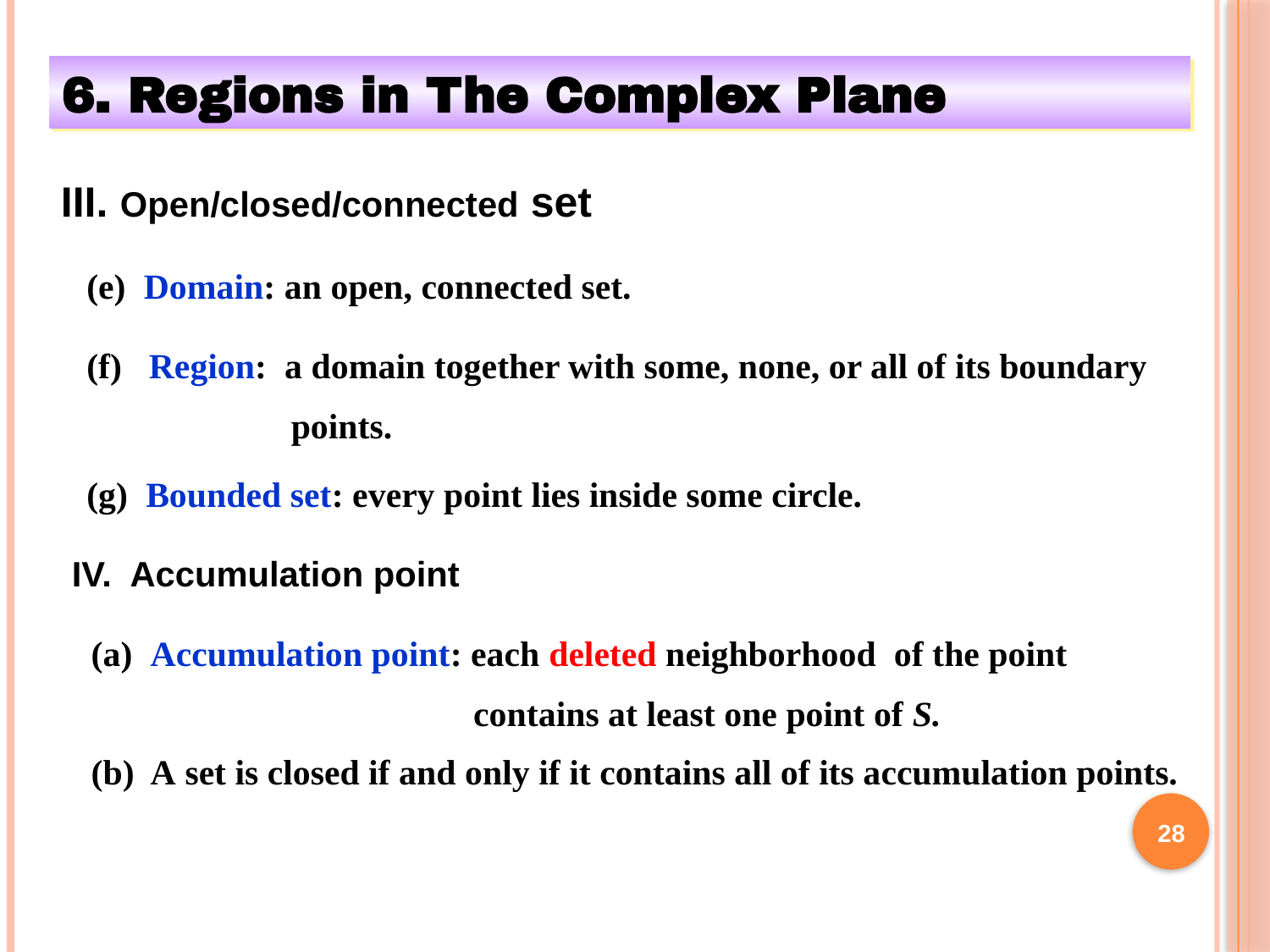

6. Regions in The Complex Plane
III. Open/closed/connected set
(e)  Domain: an open, connected set.
(f)   Region:  a domain together with some, none, or all of its boundary
                       points.
(g)  Bounded set: every point lies inside some circle.
IV.  Accumulation point
(a)  Accumulation point: each deleted neighborhood  of the point
                                           contains at least one point of S.
(b)  A set is closed if and only if it contains all of its accumulation points.
28